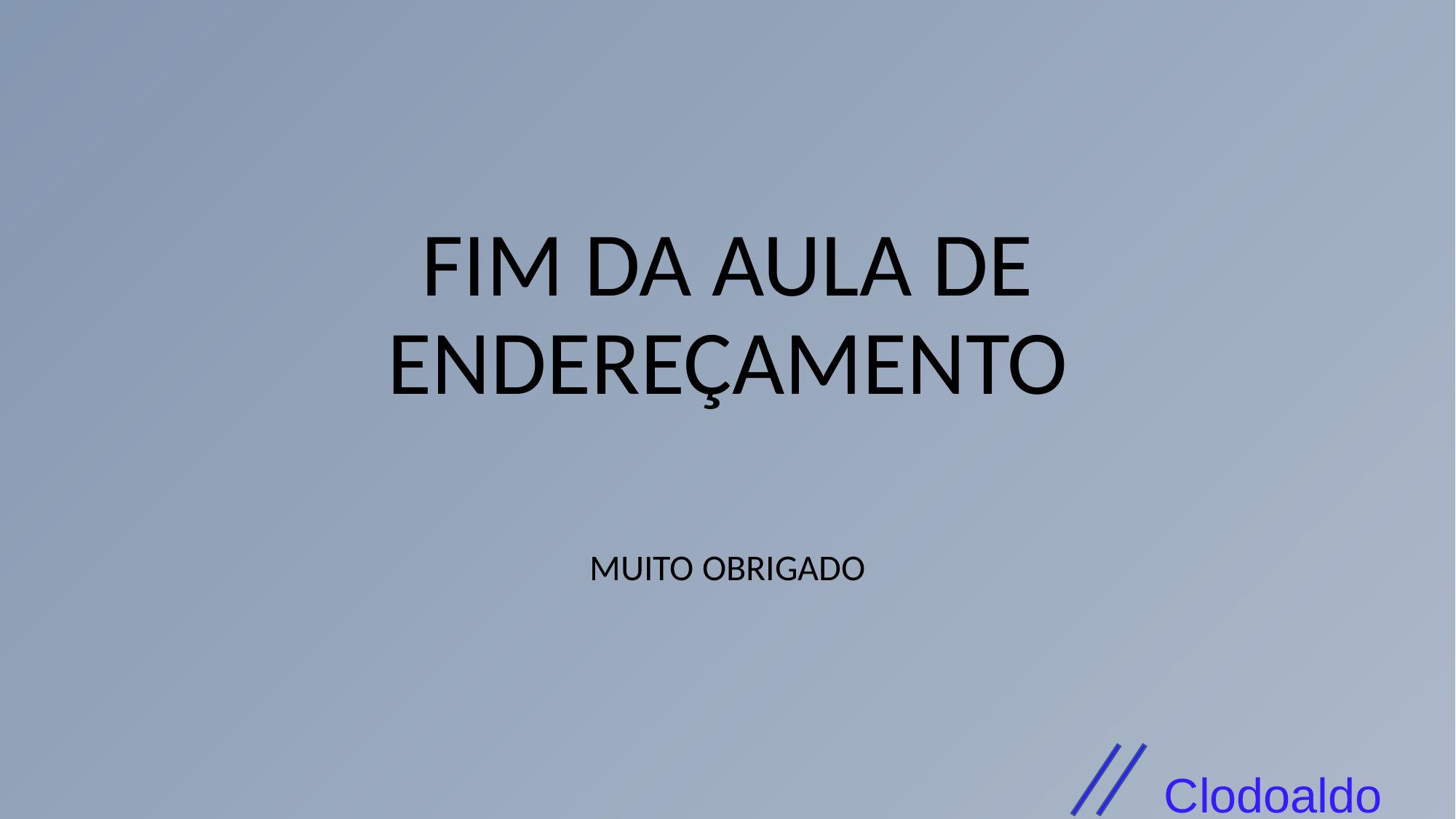

# FIM DA AULA DE ENDEREÇAMENTO

MUITO OBRIGADO